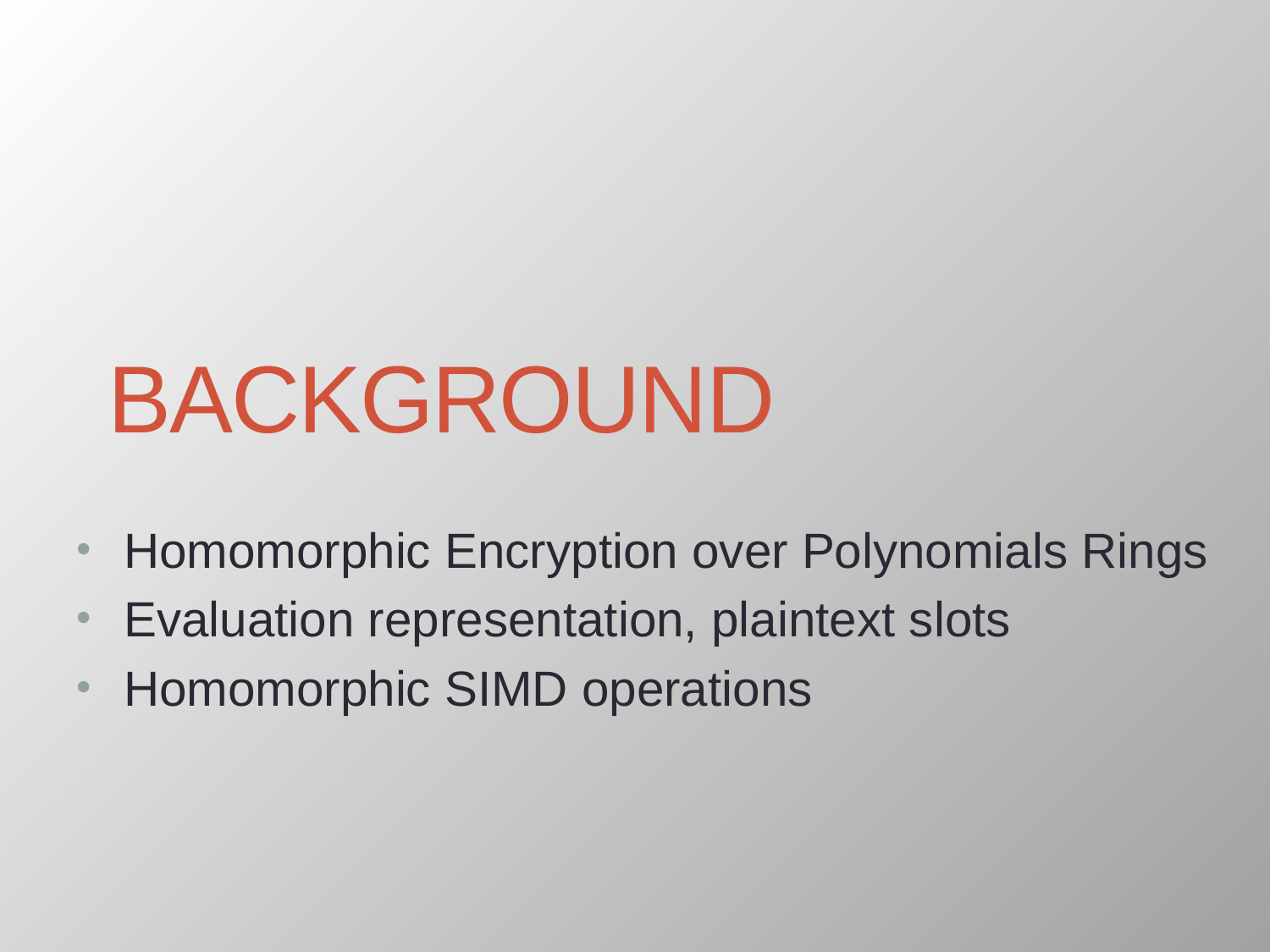

# Background
Homomorphic Encryption over Polynomials Rings
Evaluation representation, plaintext slots
Homomorphic SIMD operations